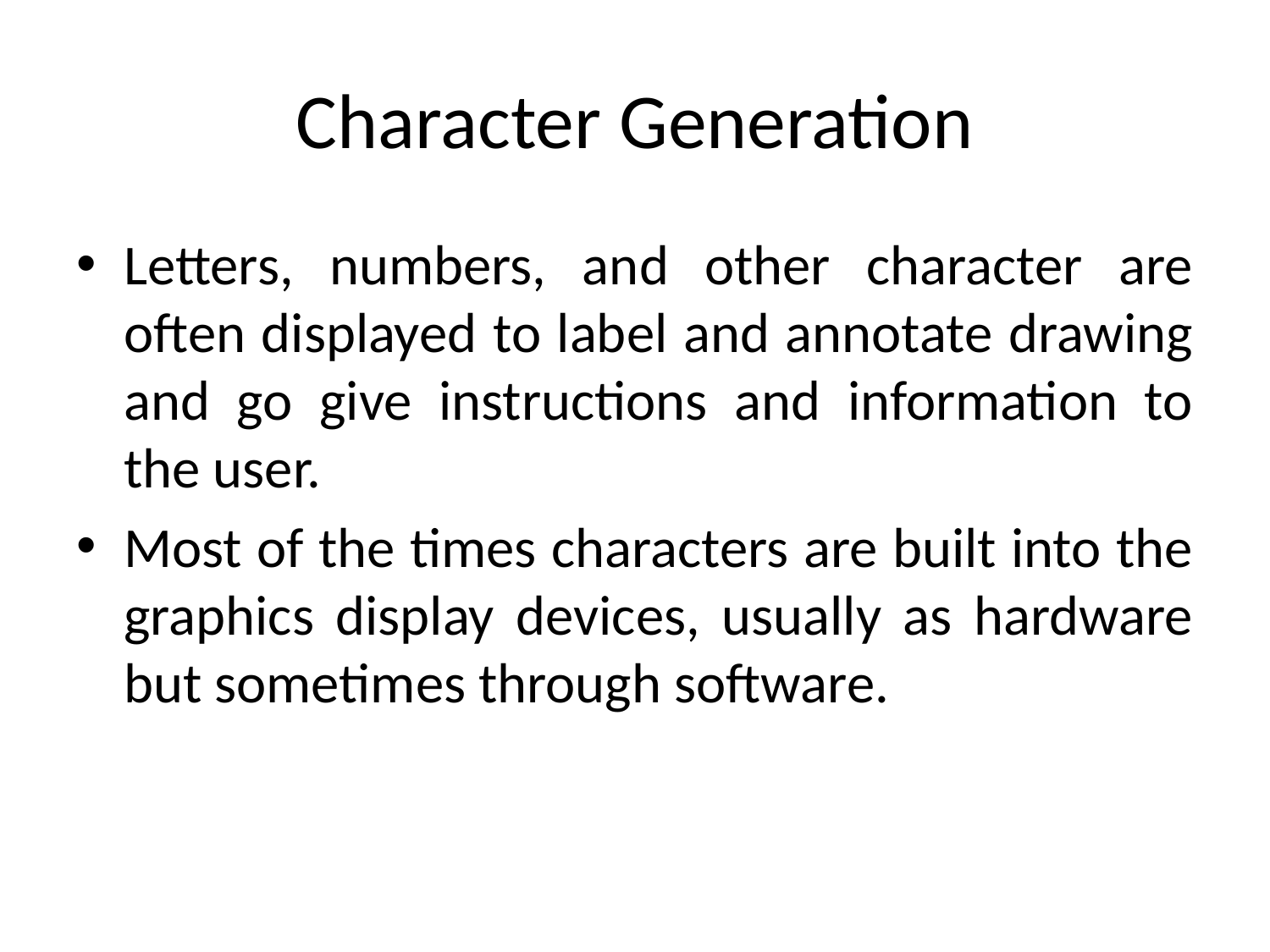

# Character Generation
Letters, numbers, and other character are often displayed to label and annotate drawing and go give instructions and information to the user.
Most of the times characters are built into the graphics display devices, usually as hardware but sometimes through software.